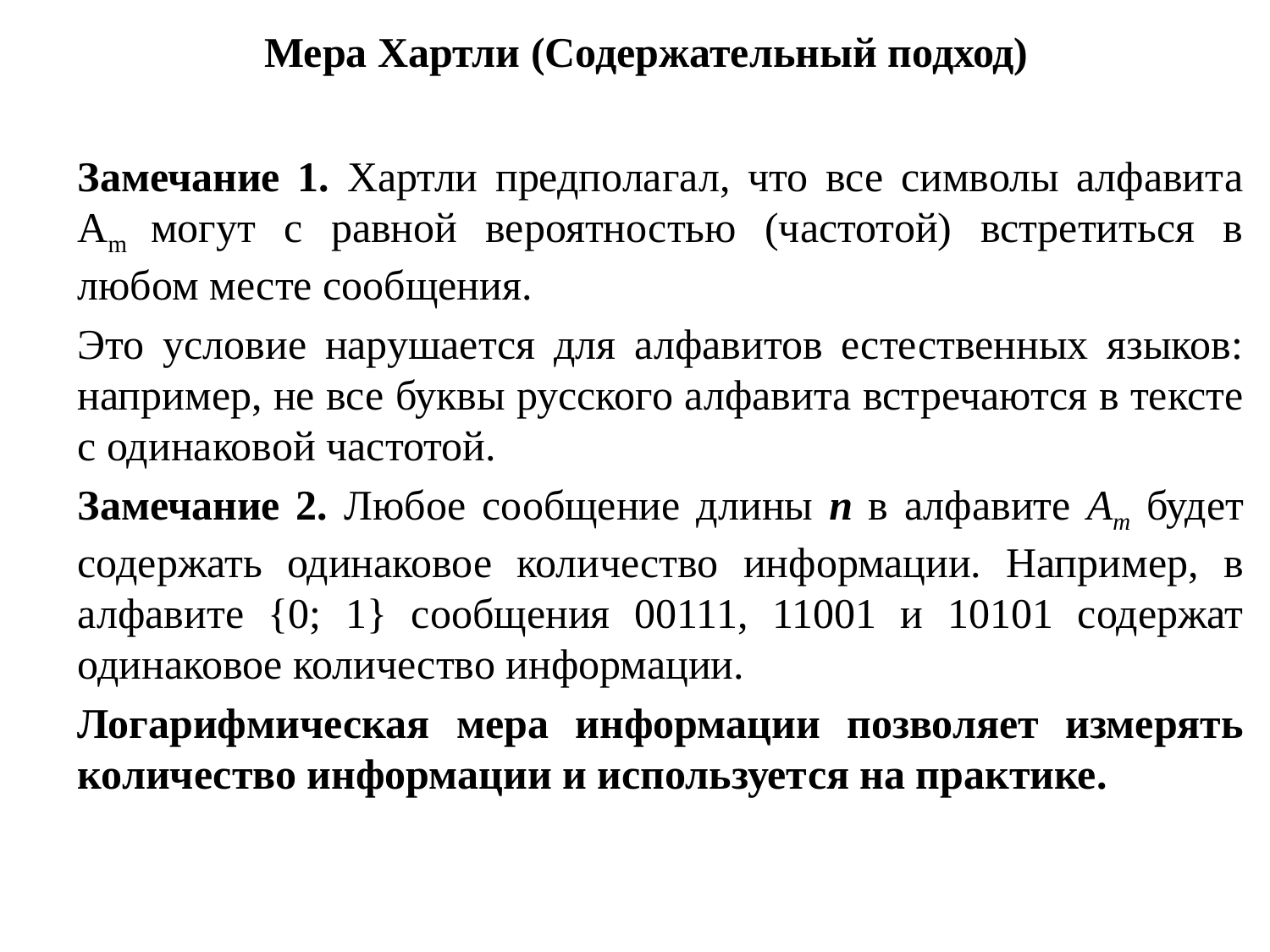

# Мера Хартли (Содержательный подход)

Замечание 1. Хартли предполагал, что все символы алфавита Am могут с равной вероятностью (частотой) встретиться в любом месте сообщения.
Это условие нарушается для алфавитов естественных языков: например, не все буквы русского алфавита встречаются в тексте с одинаковой частотой.
Замечание 2. Любое сообщение длины n в алфавите Am будет содержать одинаковое количество информации. Например, в алфавите {0; 1} сообщения 00111, 11001 и 10101 содержат одинаковое количество информации.
Логарифмическая мера информации позволяет измерять количество информации и используется на практике.